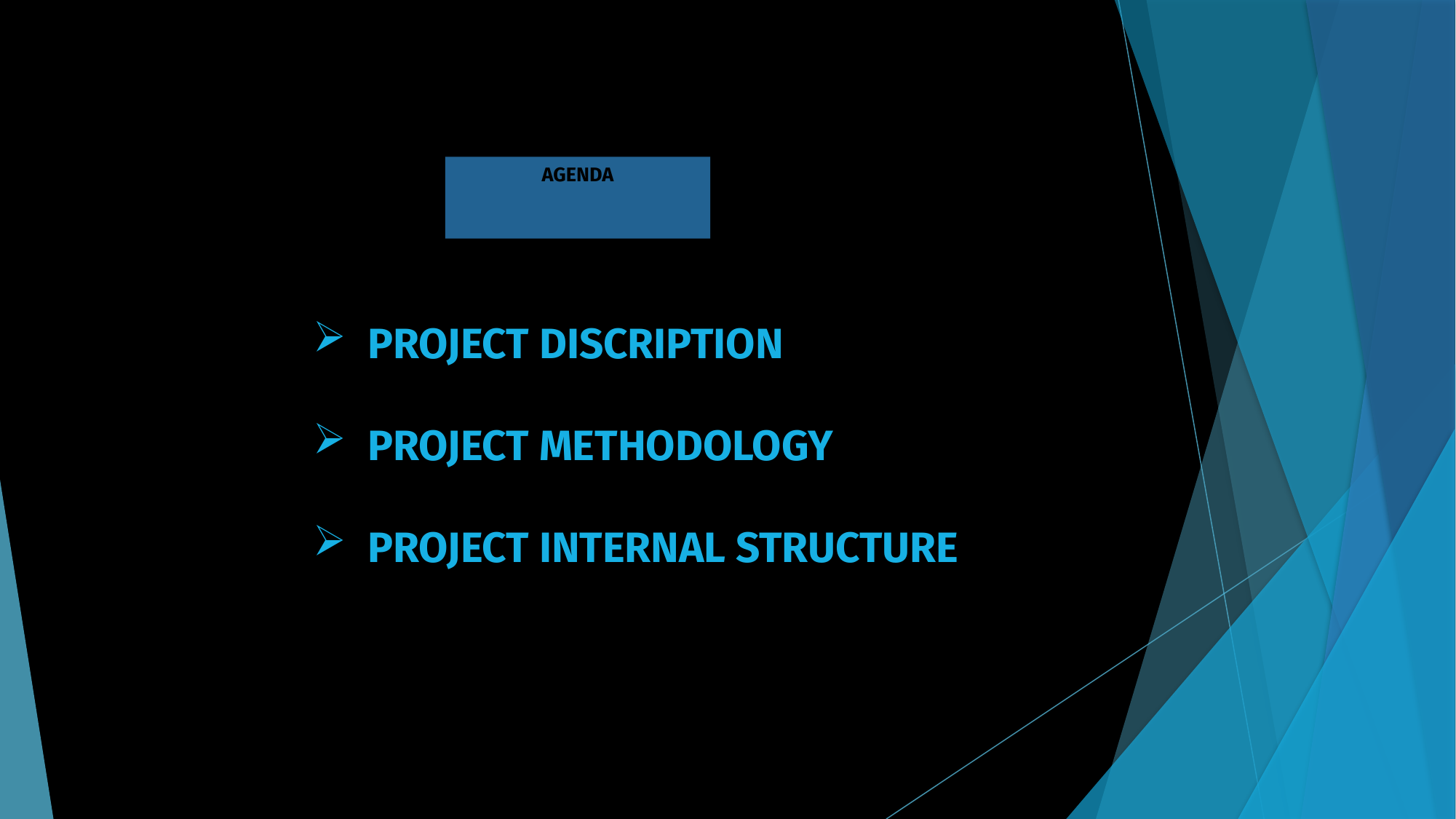

# AGENDA
PROJECT DISCRIPTION

PROJECT METHODOLOGY

PROJECT INTERNAL STRUCTURE